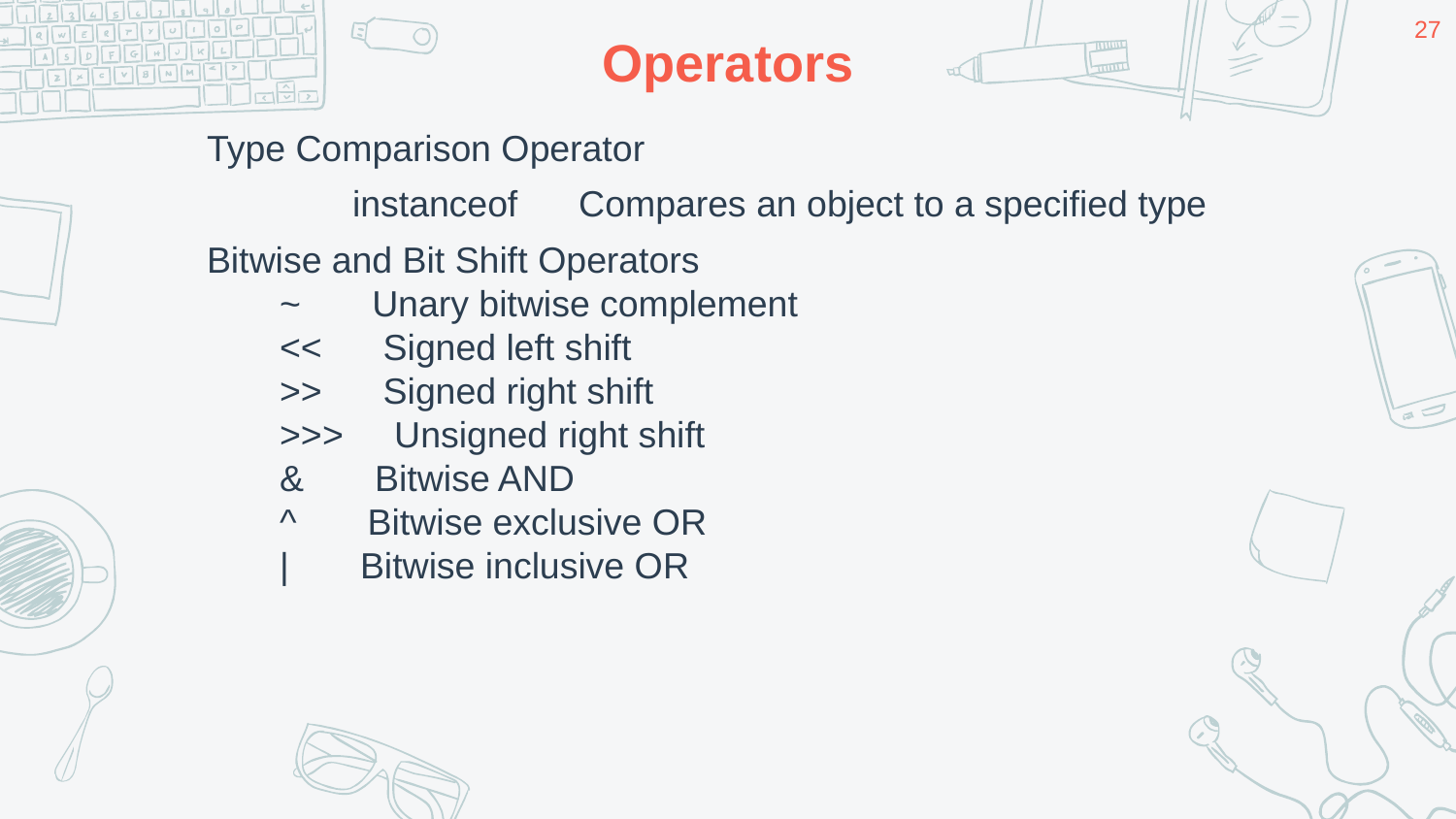

27
# Operators
Type Comparison Operator
	instanceof      Compares an object to a specified type
Bitwise and Bit Shift Operators
~       Unary bitwise complement
<<      Signed left shift
>>      Signed right shift
>>>     Unsigned right shift
&       Bitwise AND
^       Bitwise exclusive OR
|       Bitwise inclusive OR